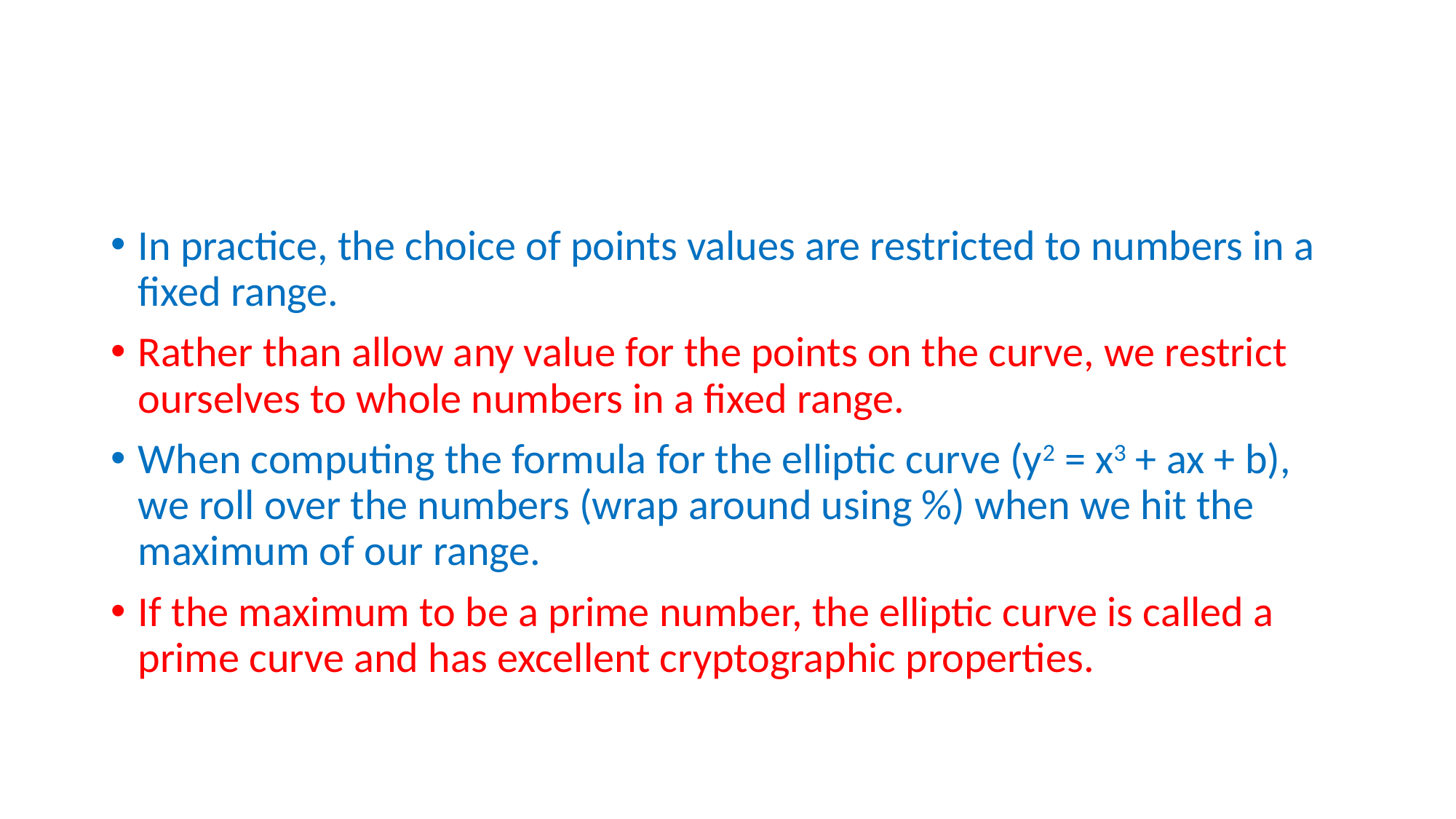

#
In practice, the choice of points values are restricted to numbers in a fixed range.
Rather than allow any value for the points on the curve, we restrict ourselves to whole numbers in a fixed range.
When computing the formula for the elliptic curve (y2 = x3 + ax + b), we roll over the numbers (wrap around using %) when we hit the maximum of our range.
If the maximum to be a prime number, the elliptic curve is called a prime curve and has excellent cryptographic properties.